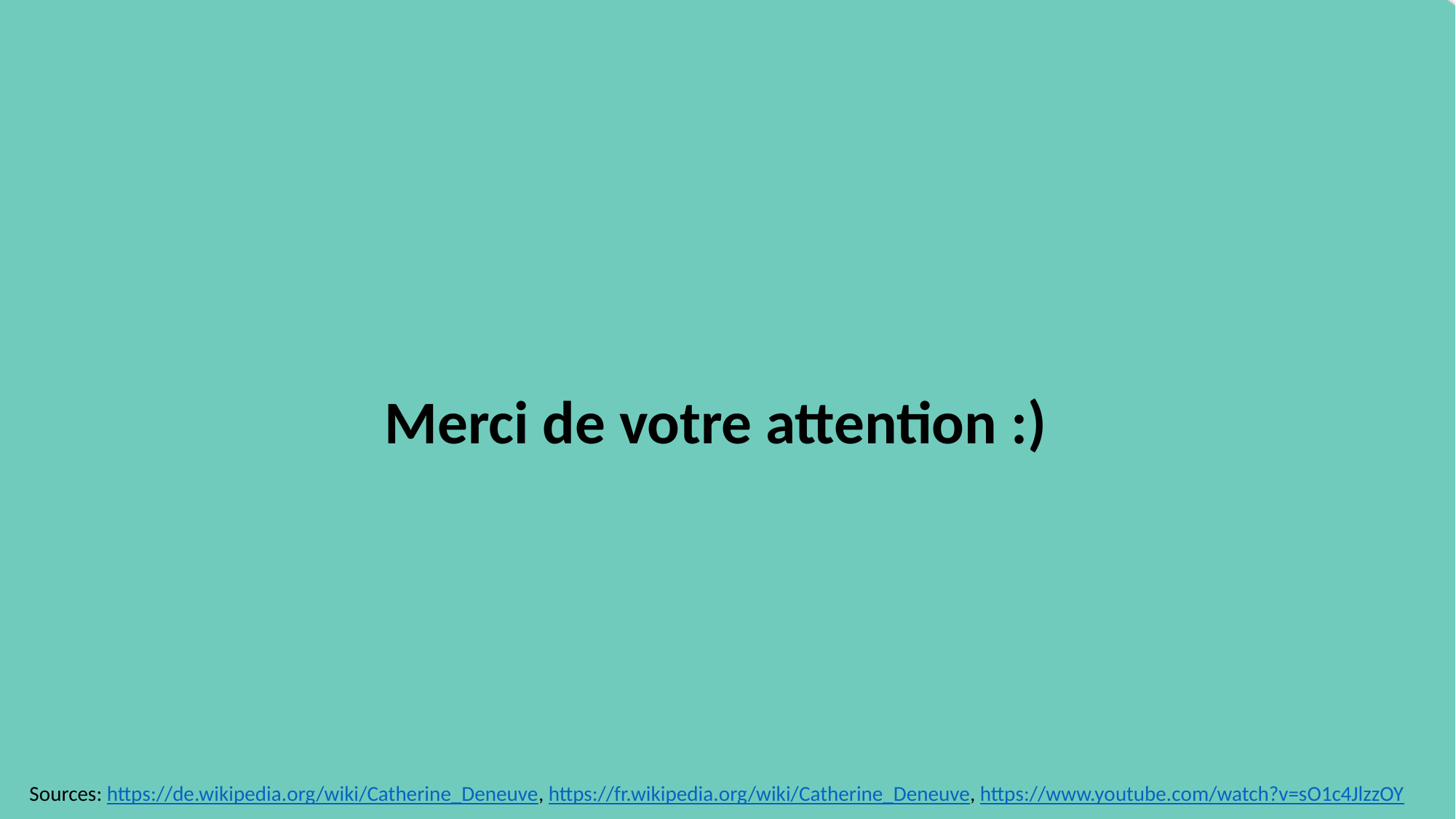

mots inconnus

l'avortement = die Abtreibung
la peine de mort = die Todesstrafe

Merci de votre attention :)
Sources: https://de.wikipedia.org/wiki/Catherine_Deneuve, https://fr.wikipedia.org/wiki/Catherine_Deneuve, https://www.youtube.com/watch?v=sO1c4JlzzOY

4. Engagement
3. Prix et récompenses
1. Sa vie priveé
2. Sa carrière d'actrice